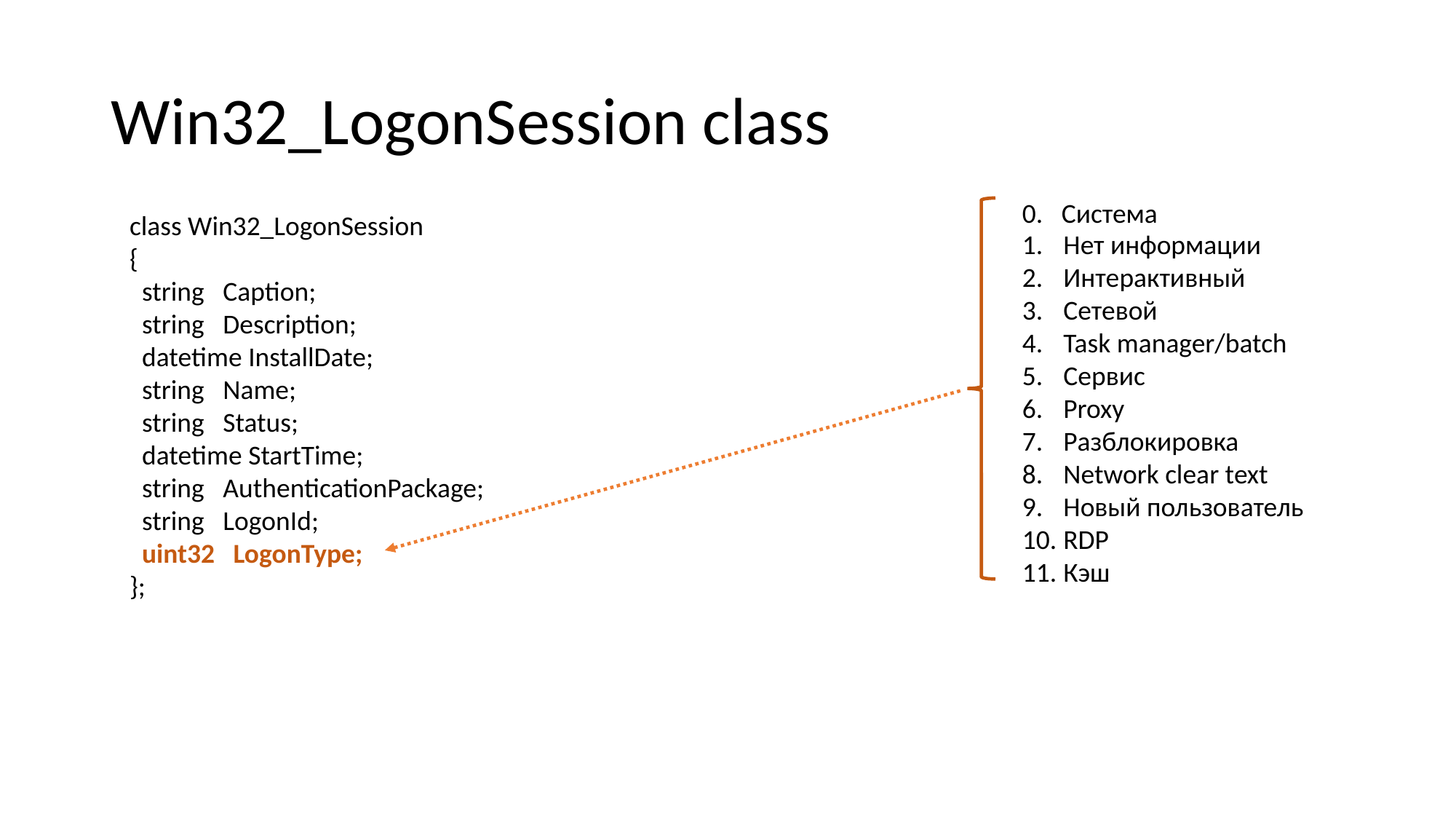

# Win32_LogonSession class
0.   Система

class Win32_LogonSession
{
  string   Caption;
  string   Description;
  datetime InstallDate;
  string   Name;
  string   Status;
  datetime StartTime;
  string   AuthenticationPackage;
  string   LogonId;
  uint32   LogonType;
};
Нет информации
Интерактивный
Сетевой
Task manager/batch
Сервис
Proxy
Разблокировка
Network clear text
Новый пользователь
RDP
Кэш